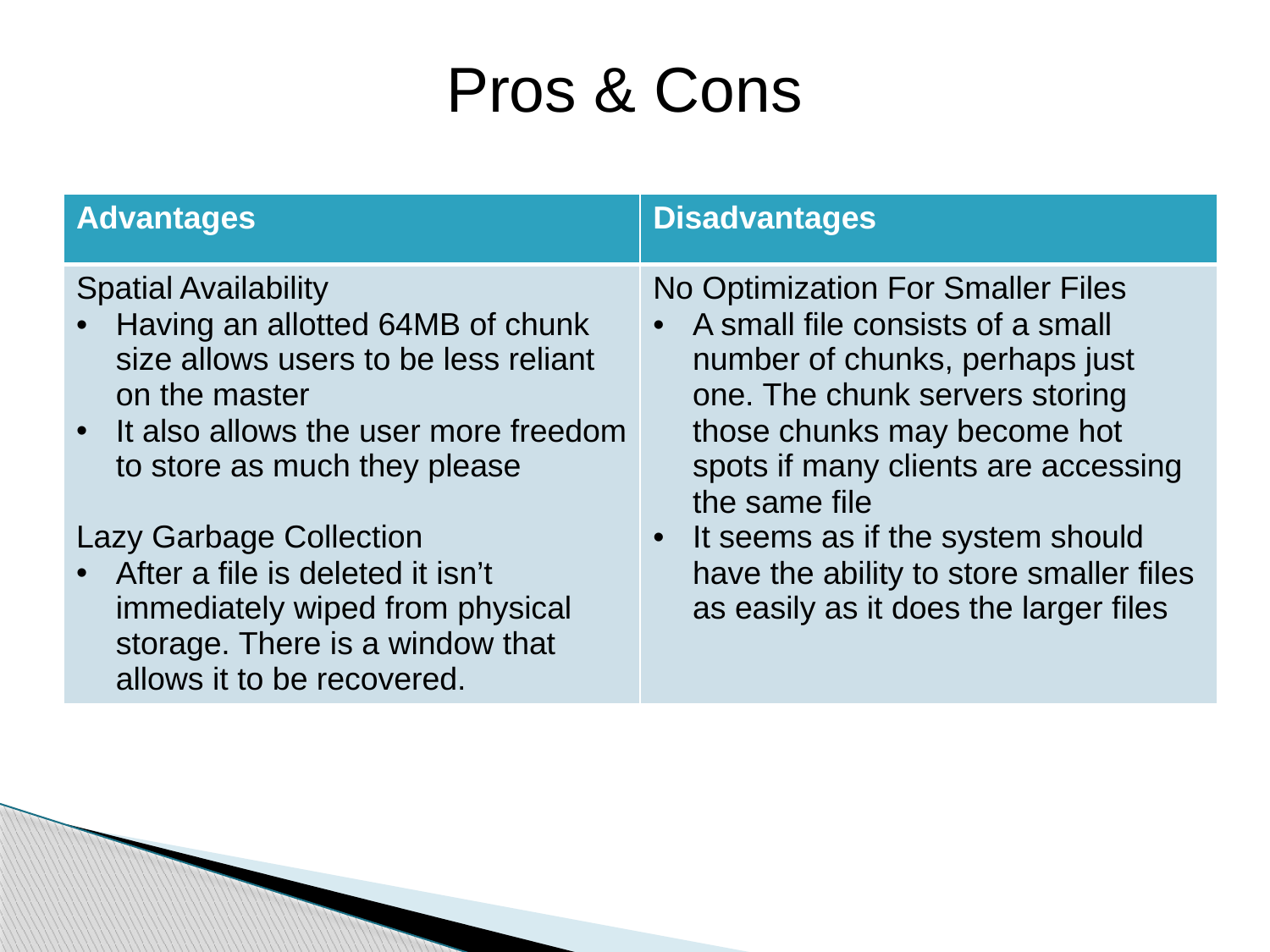

Pros & Cons
| Advantages | Disadvantages |
| --- | --- |
| Spatial Availability Having an allotted 64MB of chunk size allows users to be less reliant on the master It also allows the user more freedom to store as much they please Lazy Garbage Collection After a file is deleted it isn’t immediately wiped from physical storage. There is a window that allows it to be recovered. | No Optimization For Smaller Files A small file consists of a small number of chunks, perhaps just one. The chunk servers storing those chunks may become hot spots if many clients are accessing the same file It seems as if the system should have the ability to store smaller files as easily as it does the larger files |